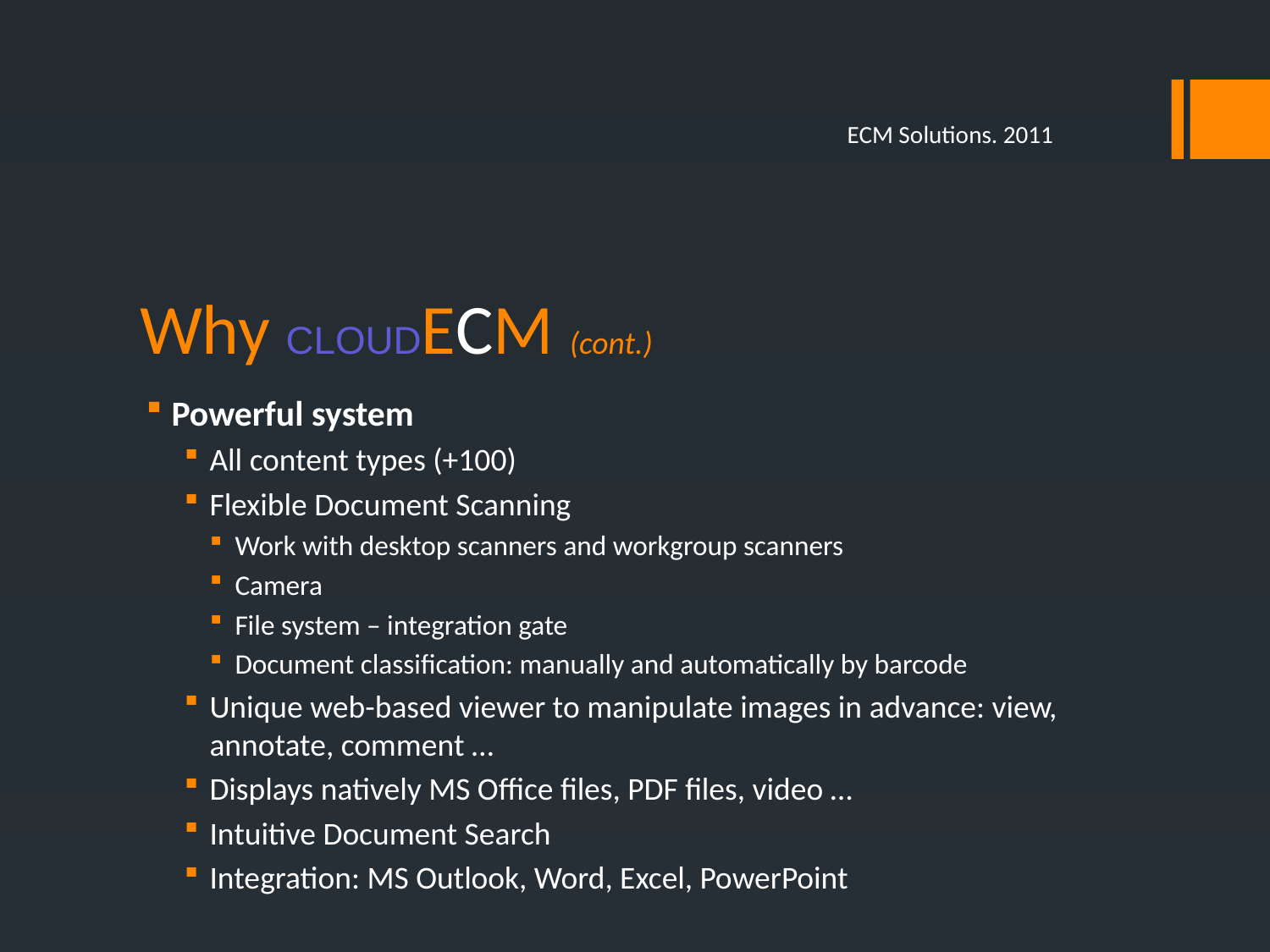

ECM Solutions. 2011
# Why CLOUDECM (cont.)
Powerful system
All content types (+100)
Flexible Document Scanning
Work with desktop scanners and workgroup scanners
Camera
File system – integration gate
Document classification: manually and automatically by barcode
Unique web-based viewer to manipulate images in advance: view, annotate, comment …
Displays natively MS Office files, PDF files, video …
Intuitive Document Search
Integration: MS Outlook, Word, Excel, PowerPoint